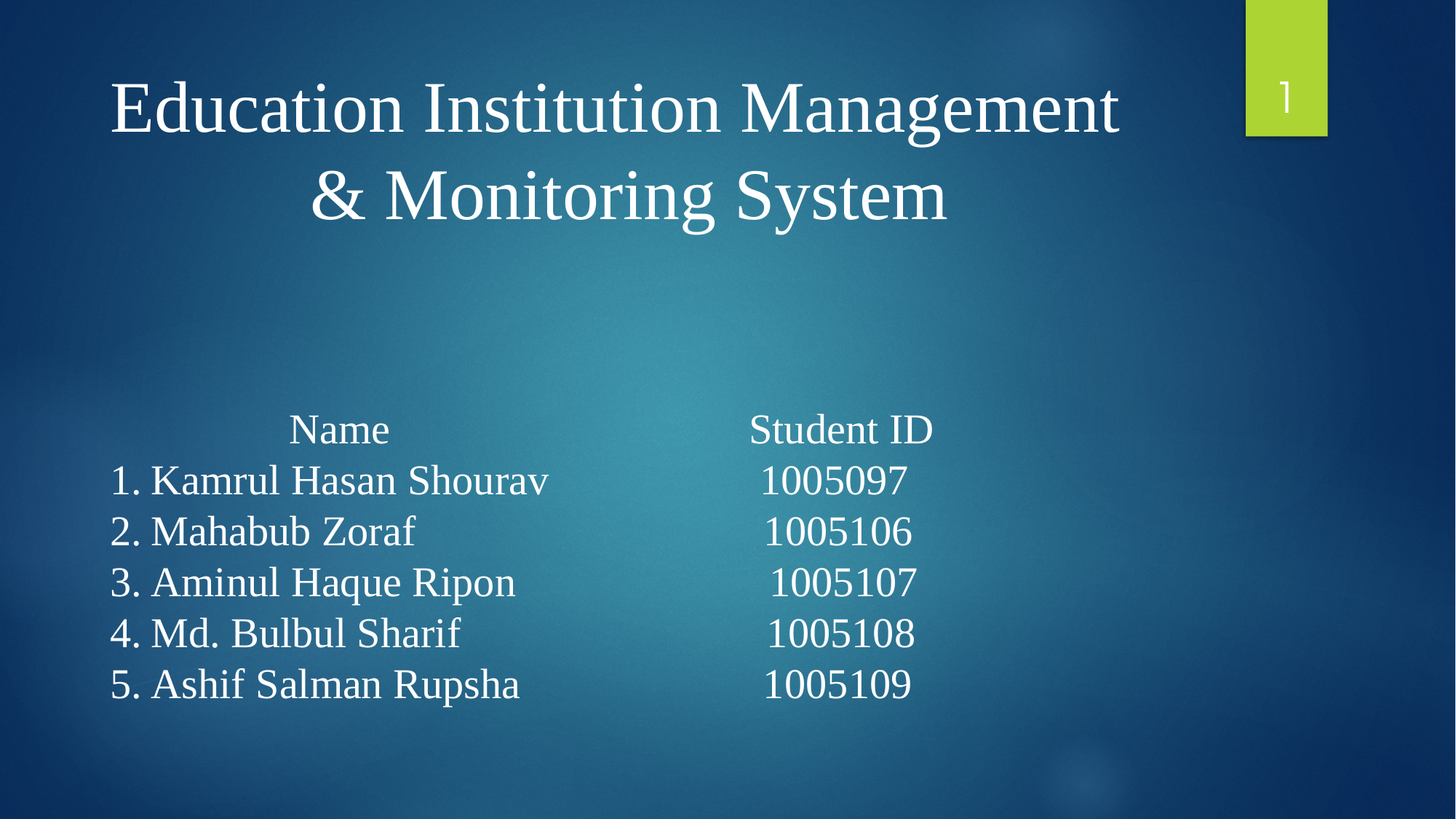

1
Education Institution Management
           & Monitoring System
                 Name                                  Student ID
Kamrul Hasan Shourav                    1005097
Mahabub Zoraf                                 1005106
Aminul Haque Ripon                        1005107
Md. Bulbul Sharif                             1005108
Ashif Salman Rupsha                       1005109